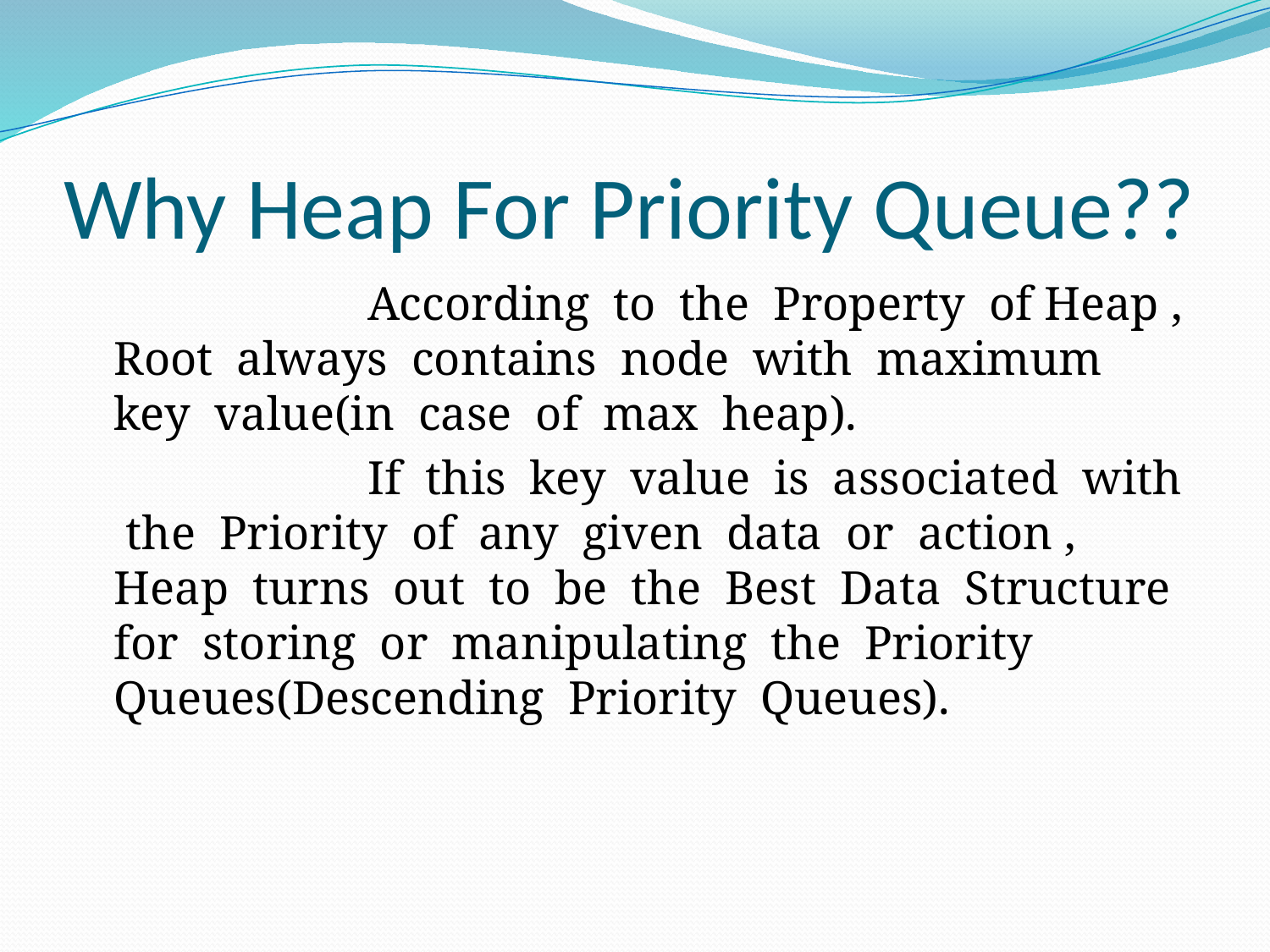

# Why Heap For Priority Queue??
			According  to  the  Property  of Heap , Root  always  contains  node  with  maximum  key  value(in  case  of  max  heap).
			If  this  key  value  is  associated  with  the  Priority  of  any  given  data  or  action , Heap  turns  out  to  be  the  Best  Data  Structure  for  storing  or  manipulating  the  Priority  Queues(Descending  Priority  Queues).